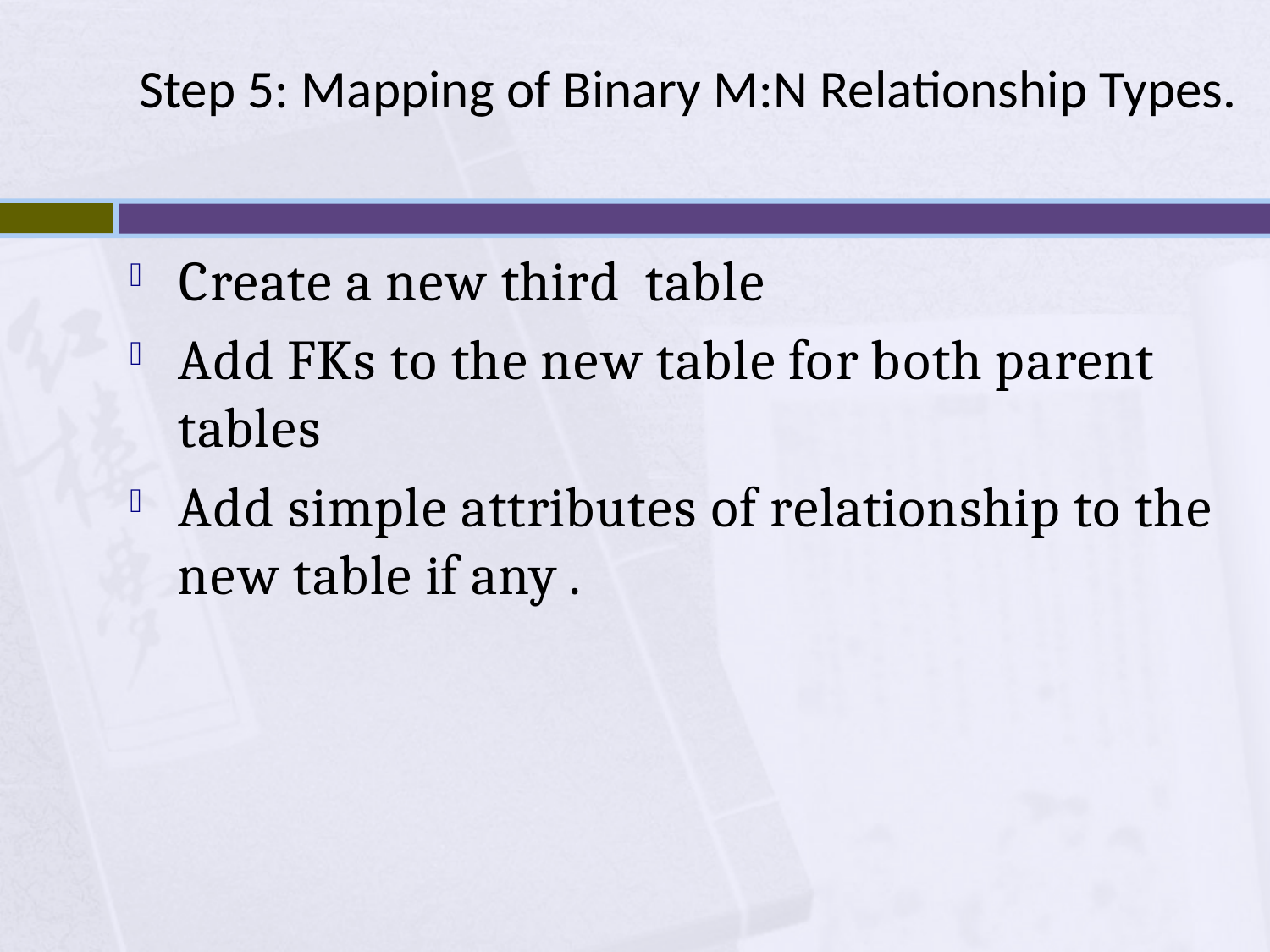

# Step 5: Mapping of Binary M:N Relationship Types.
Create a new third  table
Add FKs to the new table for both parent tables
Add simple attributes of relationship to the new table if any .